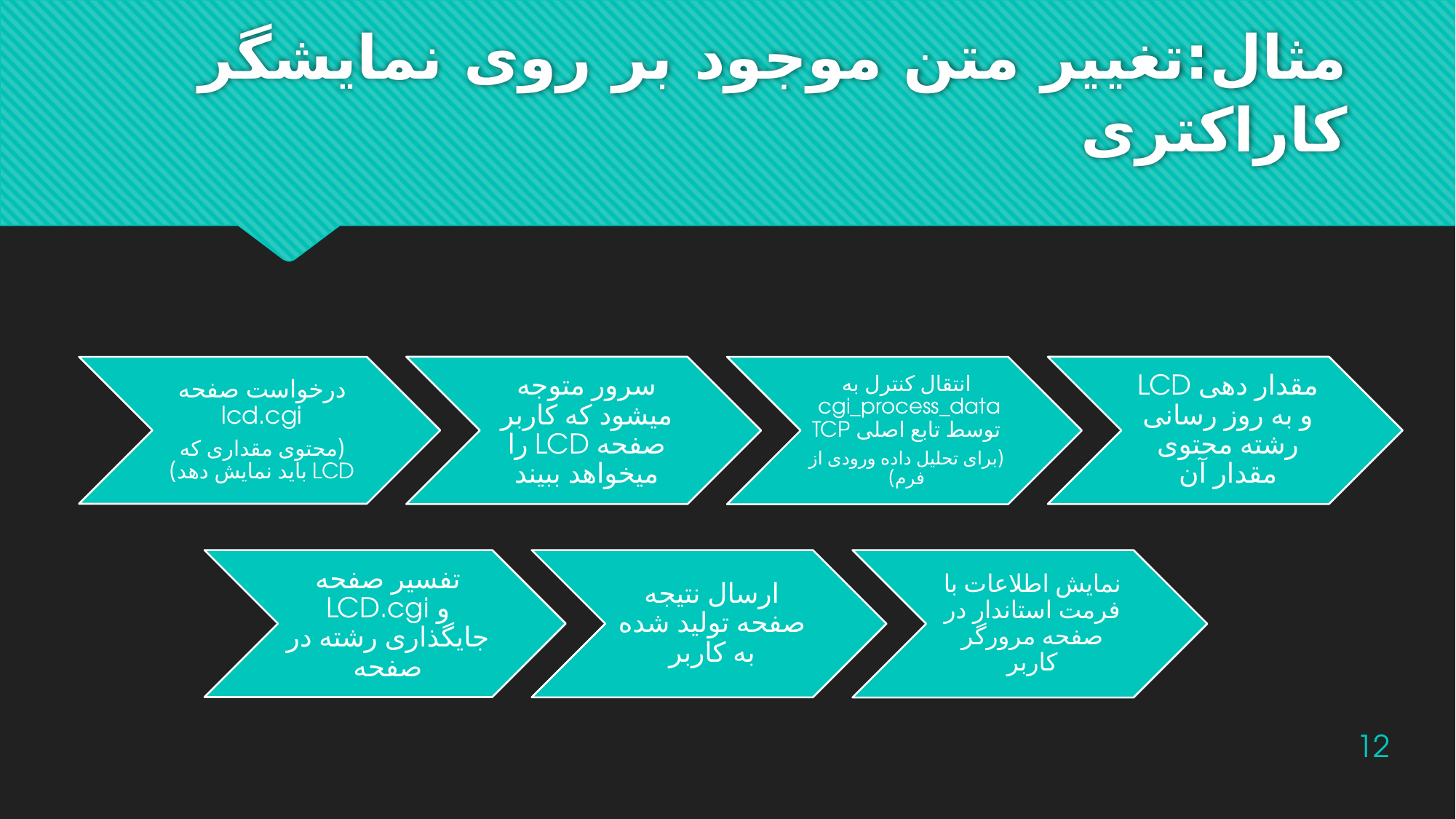

# مثال:تغییر متن موجود بر روی نمایشگر کاراکتری
درخواست صفحه lcd.cgi
(محتوی مقداری که LCD باید نمایش دهد)
سرور متوجه میشود که کاربر صفحه LCD را میخواهد ببیند
انتقال کنترل به cgi_process_data  توسط تابع اصلی TCP
(برای تحلیل داده ورودی از فرم)
مقدار دهی LCD و به روز رسانی رشته محتوی مقدار آن
تفسیر صفحه LCD.cgi و جایگذاری رشته در صفحه
ارسال نتیجه صفحه تولید شده به کاربر
نمایش اطلاعات با فرمت استاندار در صفحه مرورگر کاربر
12